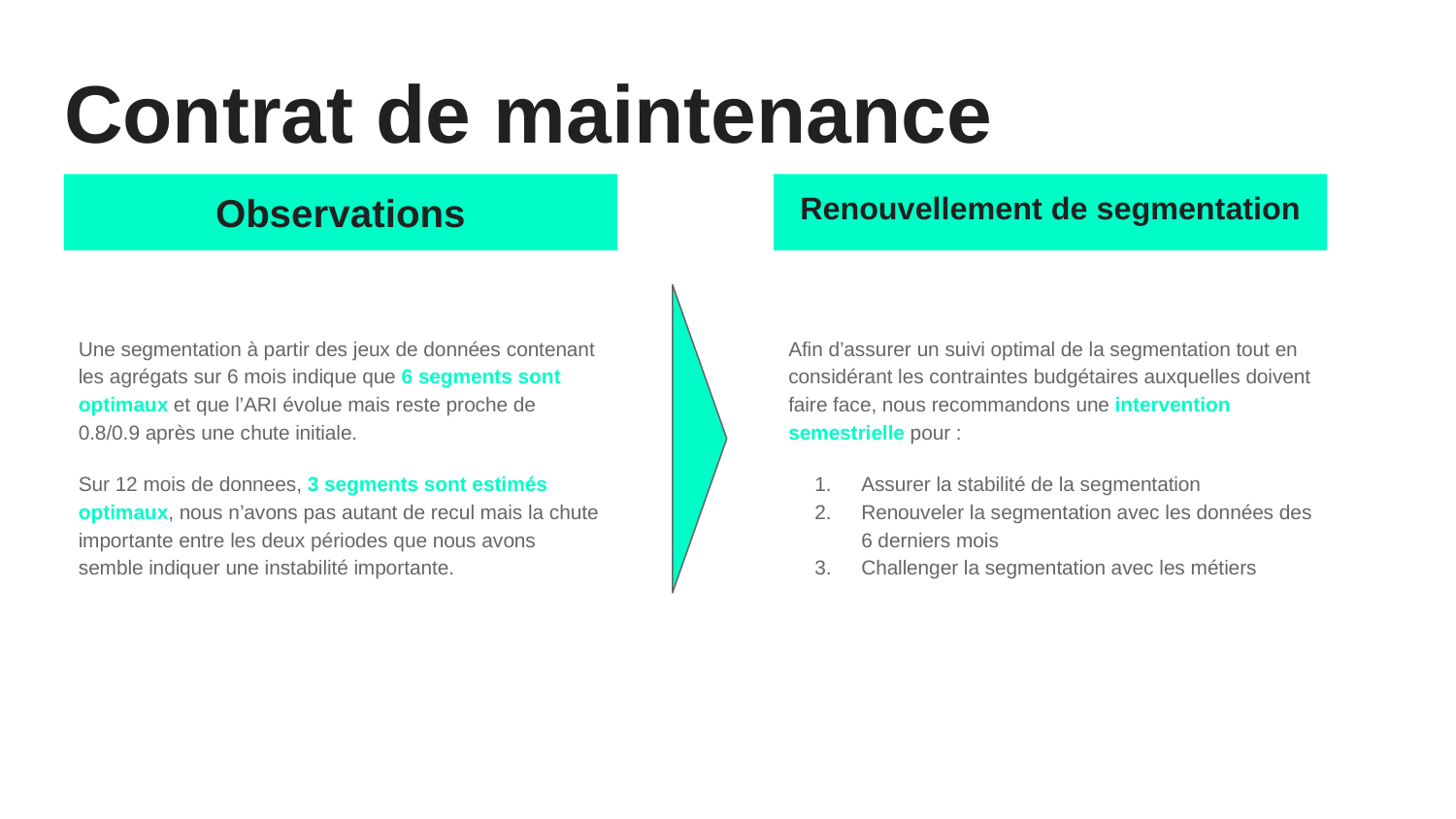

# Contrat de maintenance
Observations
Renouvellement de segmentation
Une segmentation à partir des jeux de données contenant les agrégats sur 6 mois indique que 6 segments sont optimaux et que l’ARI évolue mais reste proche de 0.8/0.9 après une chute initiale.
Sur 12 mois de donnees, 3 segments sont estimés optimaux, nous n’avons pas autant de recul mais la chute importante entre les deux périodes que nous avons semble indiquer une instabilité importante.
Afin d’assurer un suivi optimal de la segmentation tout en considérant les contraintes budgétaires auxquelles doivent faire face, nous recommandons une intervention semestrielle pour :
Assurer la stabilité de la segmentation
Renouveler la segmentation avec les données des 6 derniers mois
Challenger la segmentation avec les métiers